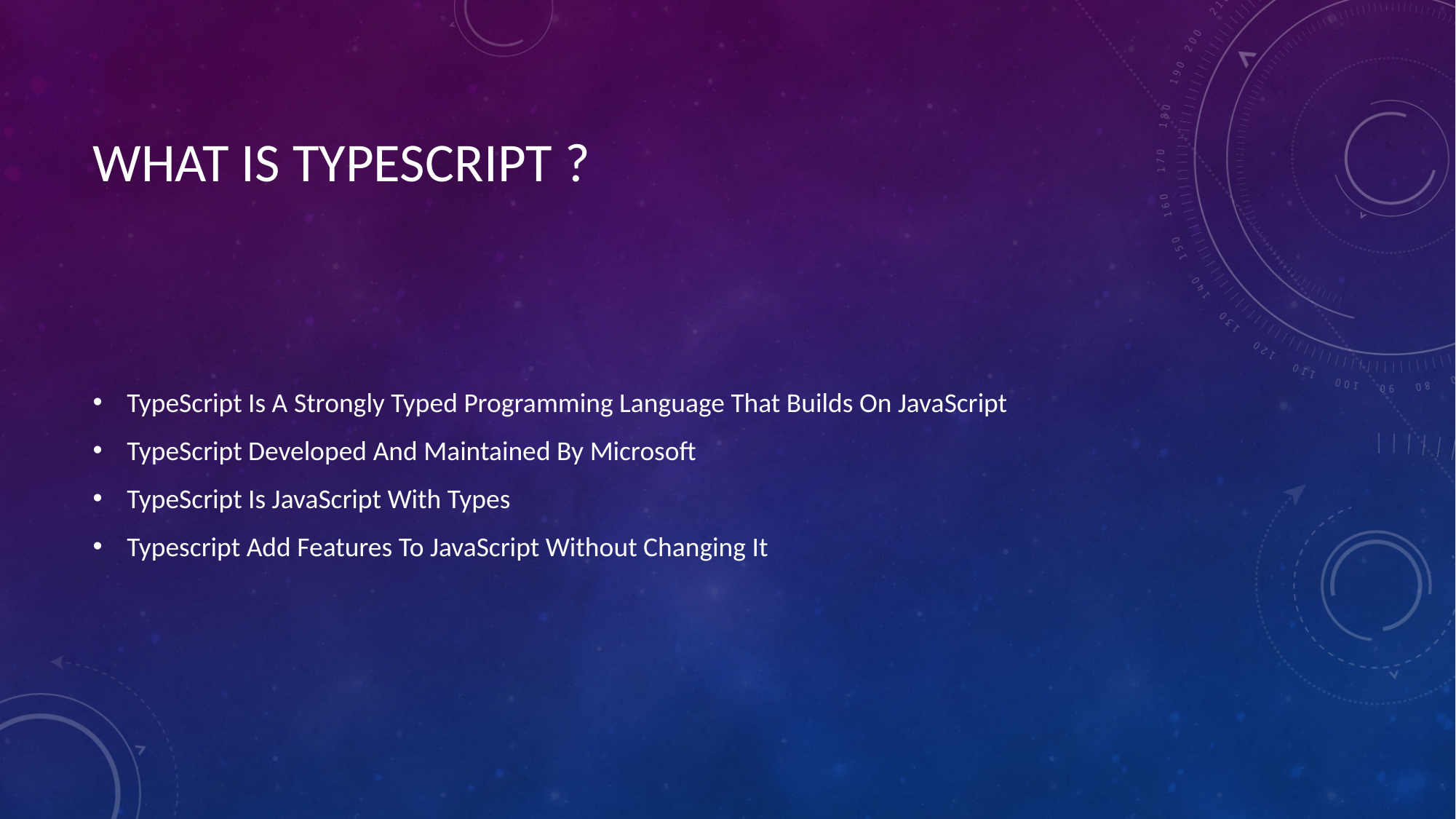

# What Is TypeScript ?
TypeScript Is A Strongly Typed Programming Language That Builds On JavaScript
TypeScript Developed And Maintained By Microsoft
TypeScript Is JavaScript With Types
Typescript Add Features To JavaScript Without Changing It